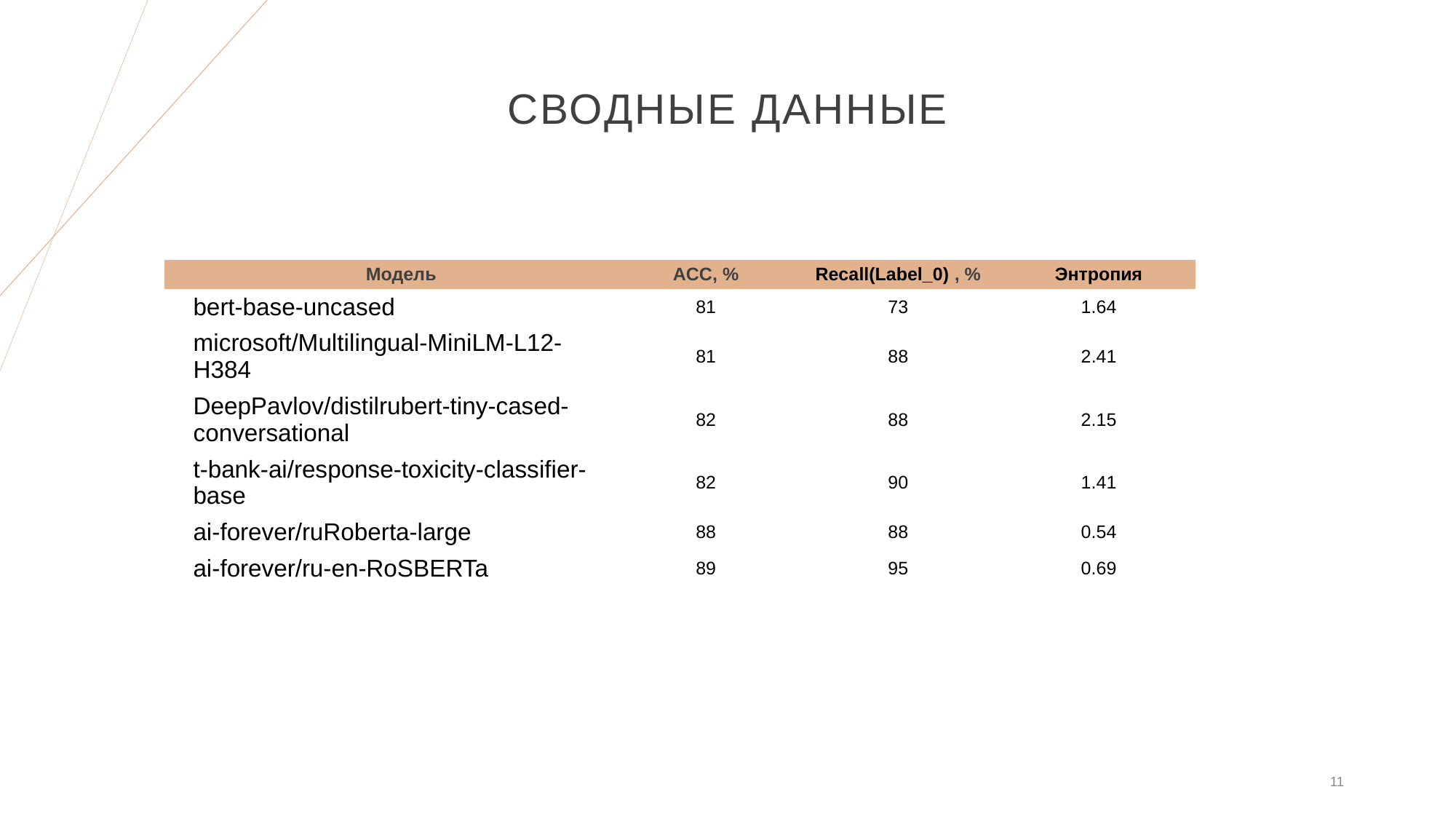

# Сводные данные
| Модель | ACC, % | Recall(Label\_0) , % | Энтропия |
| --- | --- | --- | --- |
| bert-base-uncased | 81 | 73 | 1.64 |
| microsoft/Multilingual-MiniLM-L12-H384 | 81 | 88 | 2.41 |
| DeepPavlov/distilrubert-tiny-cased-conversational | 82 | 88 | 2.15 |
| t-bank-ai/response-toxicity-classifier-base | 82 | 90 | 1.41 |
| ai-forever/ruRoberta-large | 88 | 88 | 0.54 |
| ai-forever/ru-en-RoSBERTa | 89 | 95 | 0.69 |
|  |  |  |  |
11